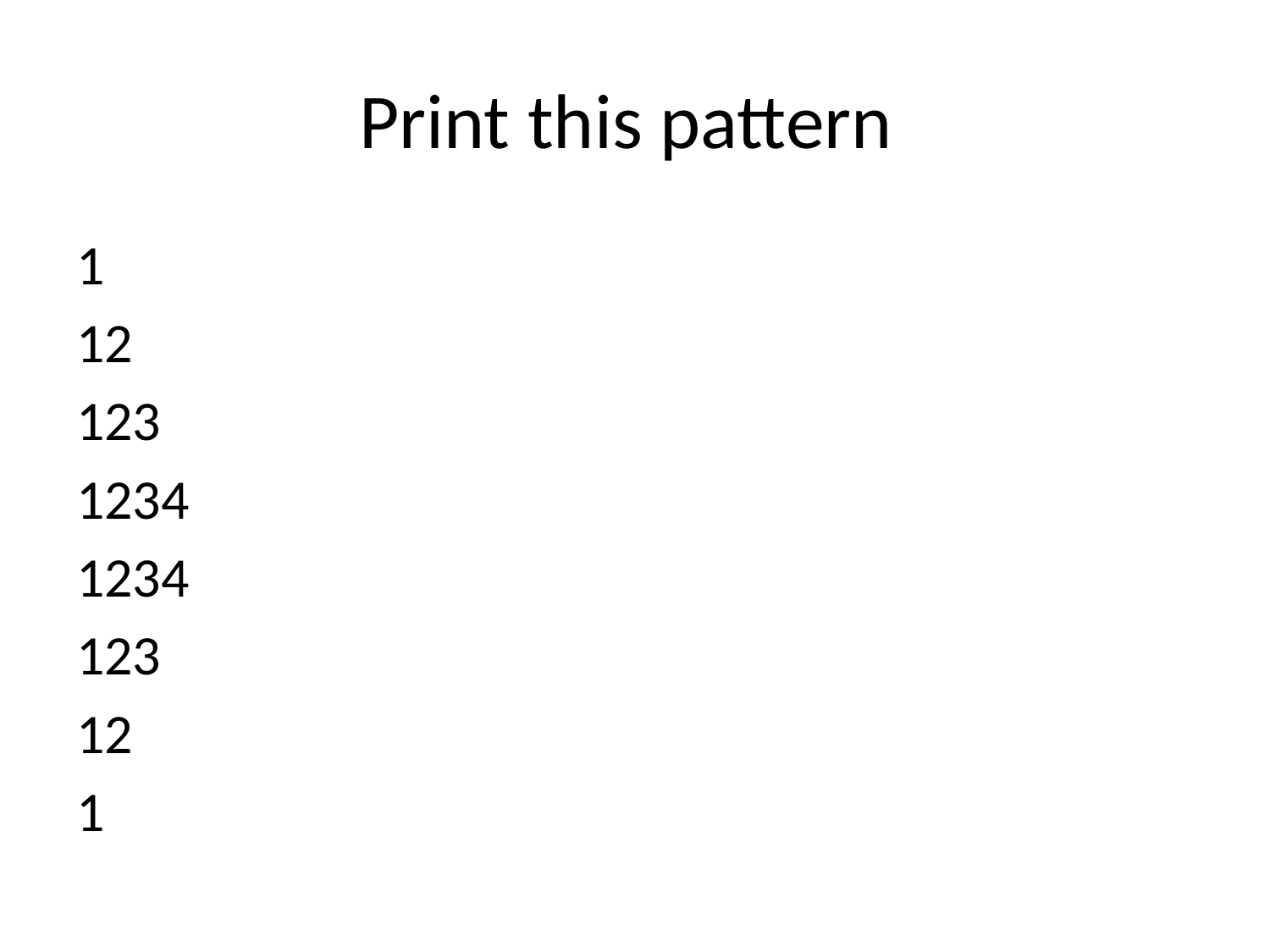

# Print this pattern
1
12
123
1234
1234
123
12
1